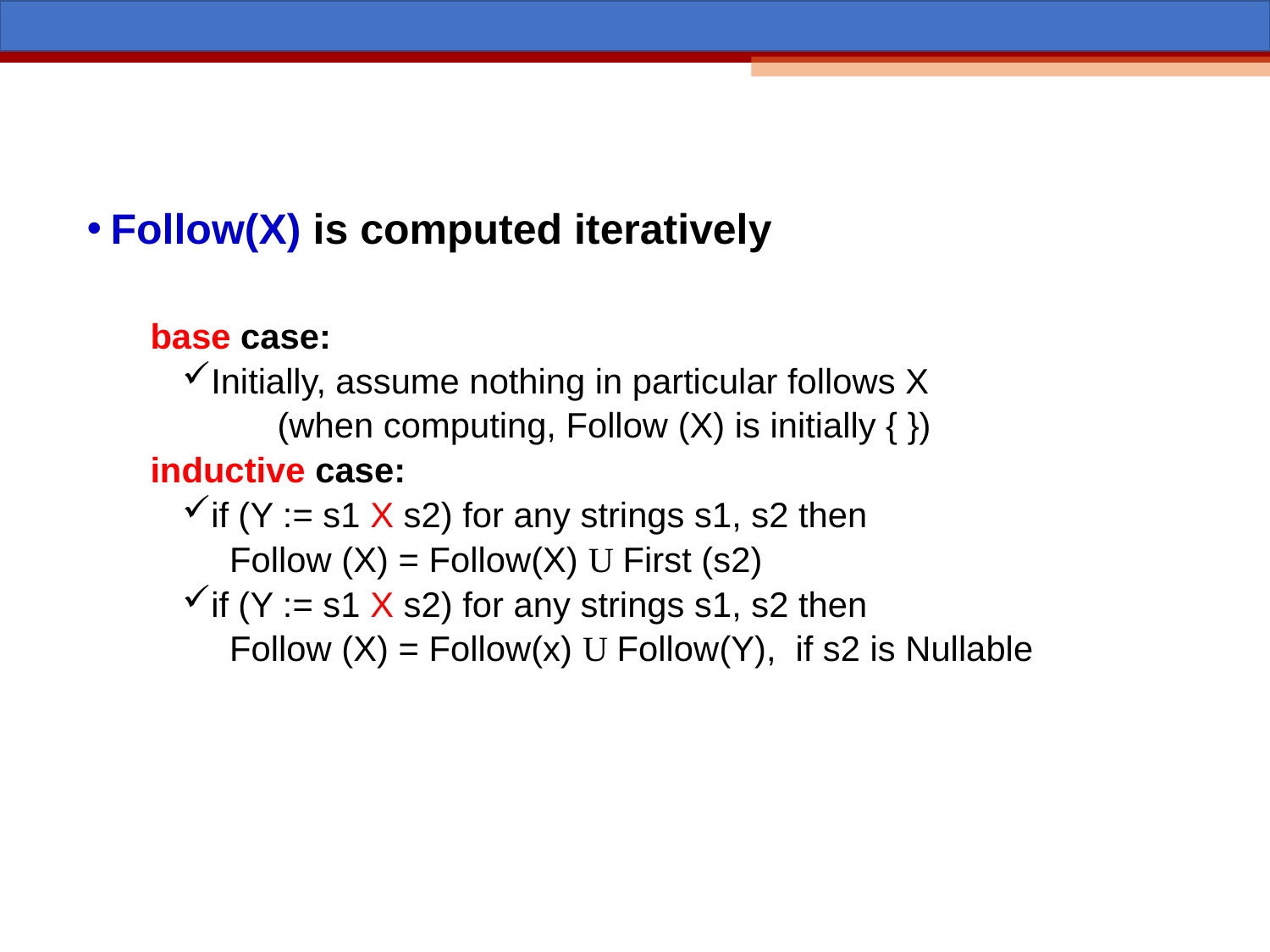

Follow(X) is computed iteratively

base case:
Initially, assume nothing in particular follows X
(when computing, Follow (X) is initially { })
inductive case:
if (Y := s1 X s2) for any strings s1, s2 then
Follow (X) = Follow(X) U First (s2)
if (Y := s1 X s2) for any strings s1, s2 then
Follow (X) = Follow(x) U Follow(Y),  if s2 is Nullable